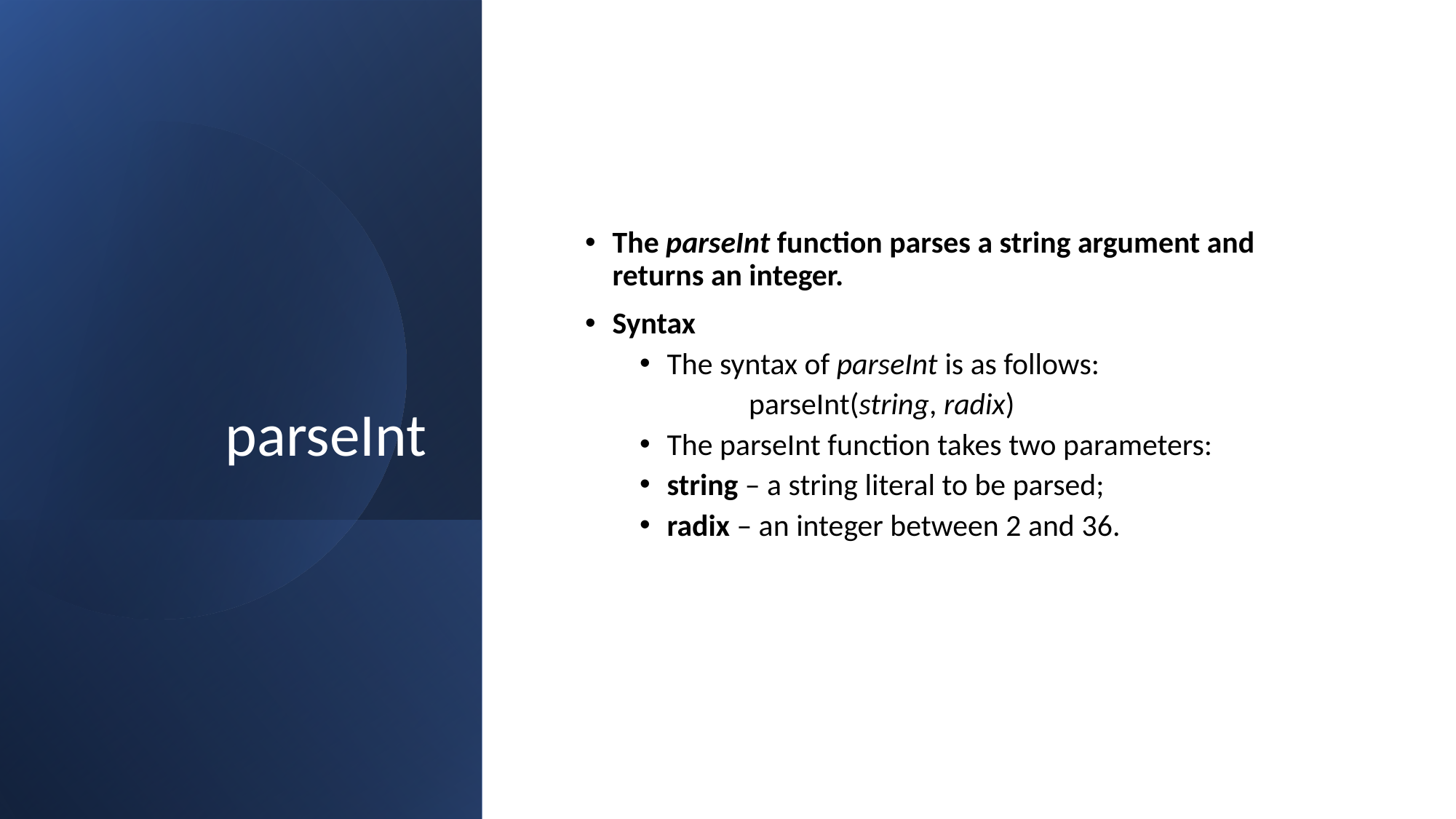

# parseInt
The parseInt function parses a string argument and returns an integer.
Syntax
The syntax of parseInt is as follows:
	parseInt(string, radix)
The parseInt function takes two parameters:
string – a string literal to be parsed;
radix – an integer between 2 and 36.